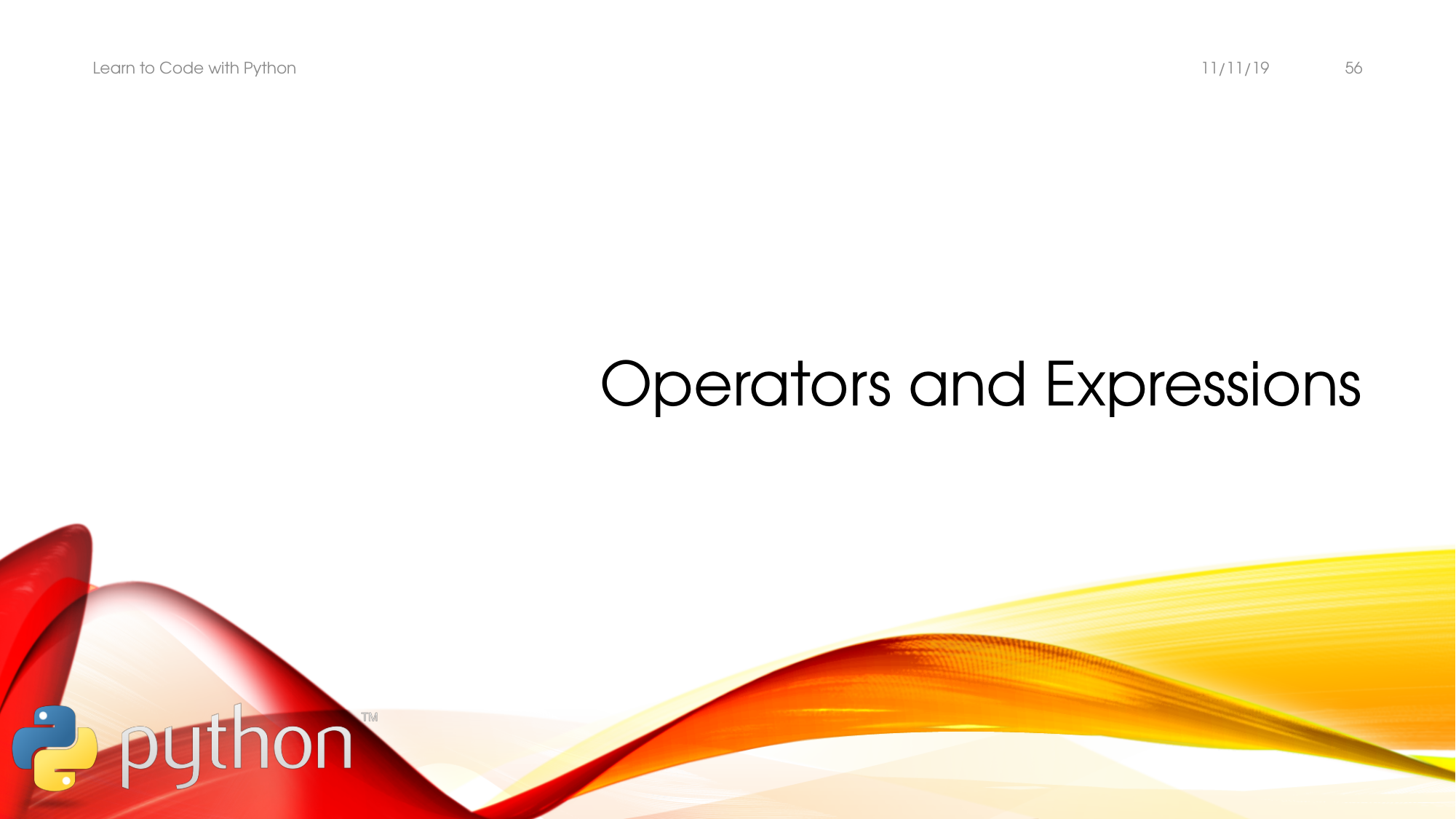

11/11/19
56
Learn to Code with Python
# Operators and Expressions